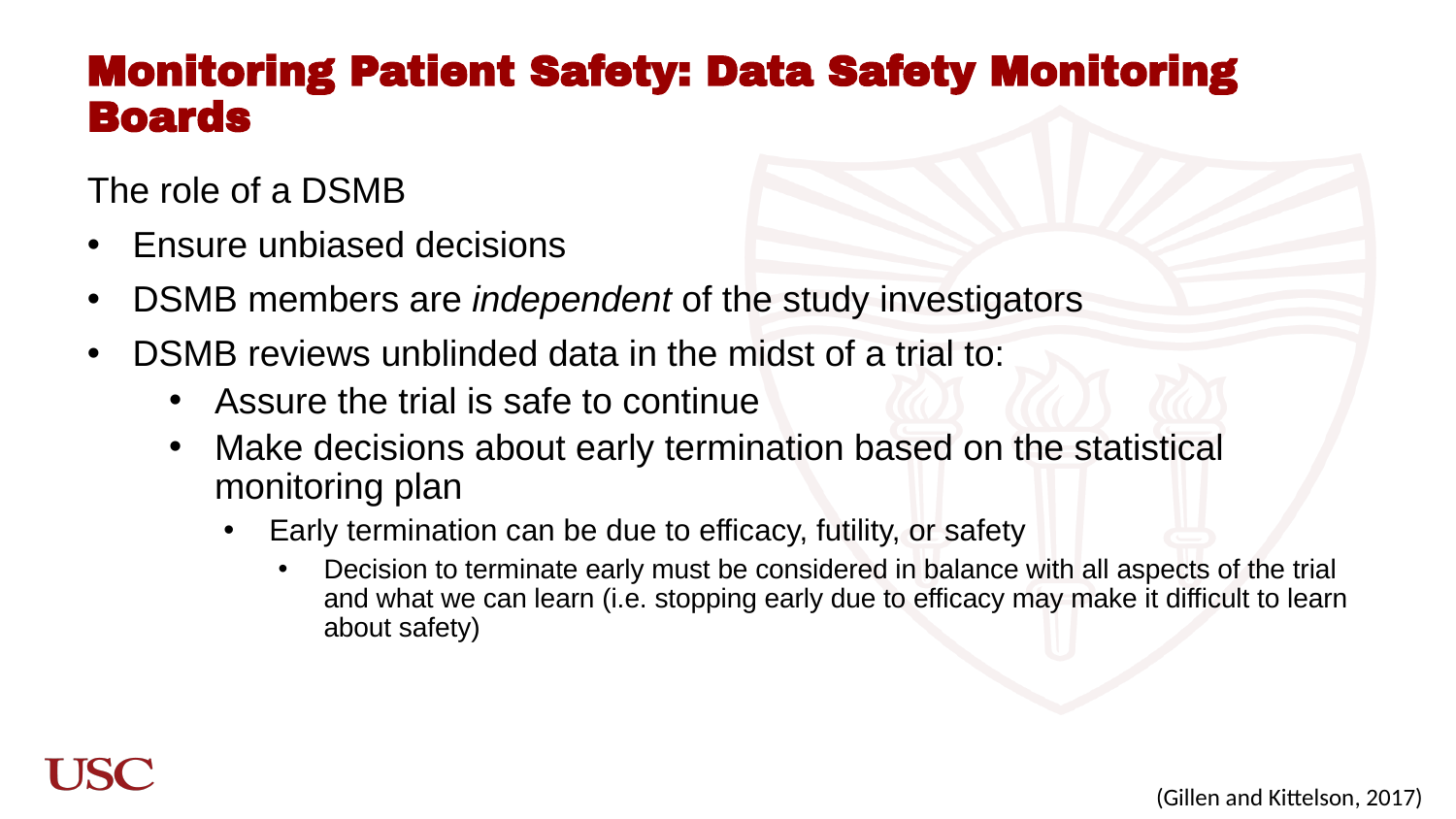

Monitoring Patient Safety: Data Safety Monitoring Boards
The role of a DSMB
Ensure unbiased decisions
DSMB members are independent of the study investigators
DSMB reviews unblinded data in the midst of a trial to:
Assure the trial is safe to continue
Make decisions about early termination based on the statistical monitoring plan
Early termination can be due to efficacy, futility, or safety
Decision to terminate early must be considered in balance with all aspects of the trial and what we can learn (i.e. stopping early due to efficacy may make it difficult to learn about safety)

(Gillen and Kittelson, 2017)